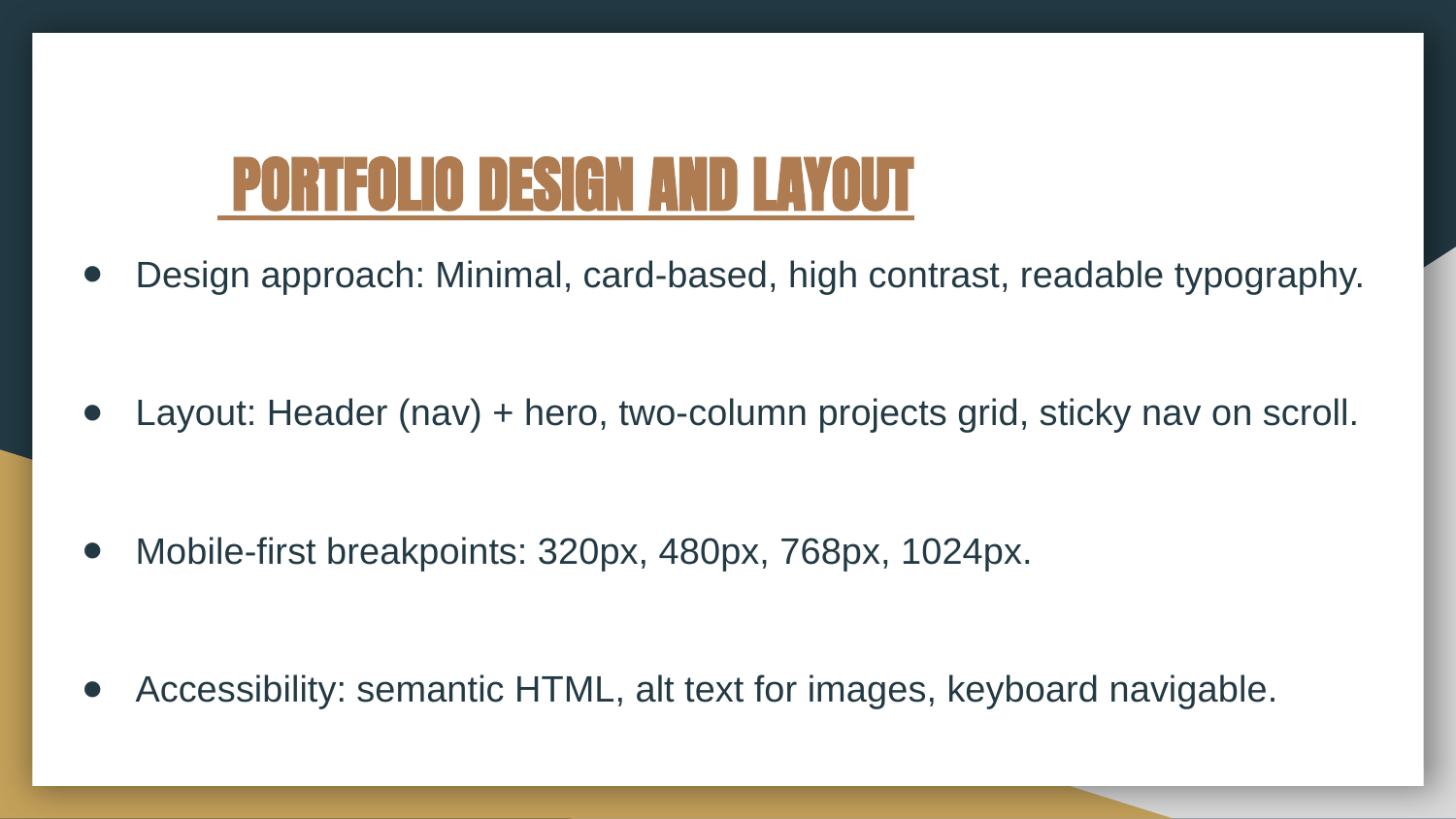

# PORTFOLIO DESIGN AND LAYOUT
Design approach: Minimal, card-based, high contrast, readable typography.

Layout: Header (nav) + hero, two-column projects grid, sticky nav on scroll.

Mobile-first breakpoints: 320px, 480px, 768px, 1024px.

Accessibility: semantic HTML, alt text for images, keyboard navigable.